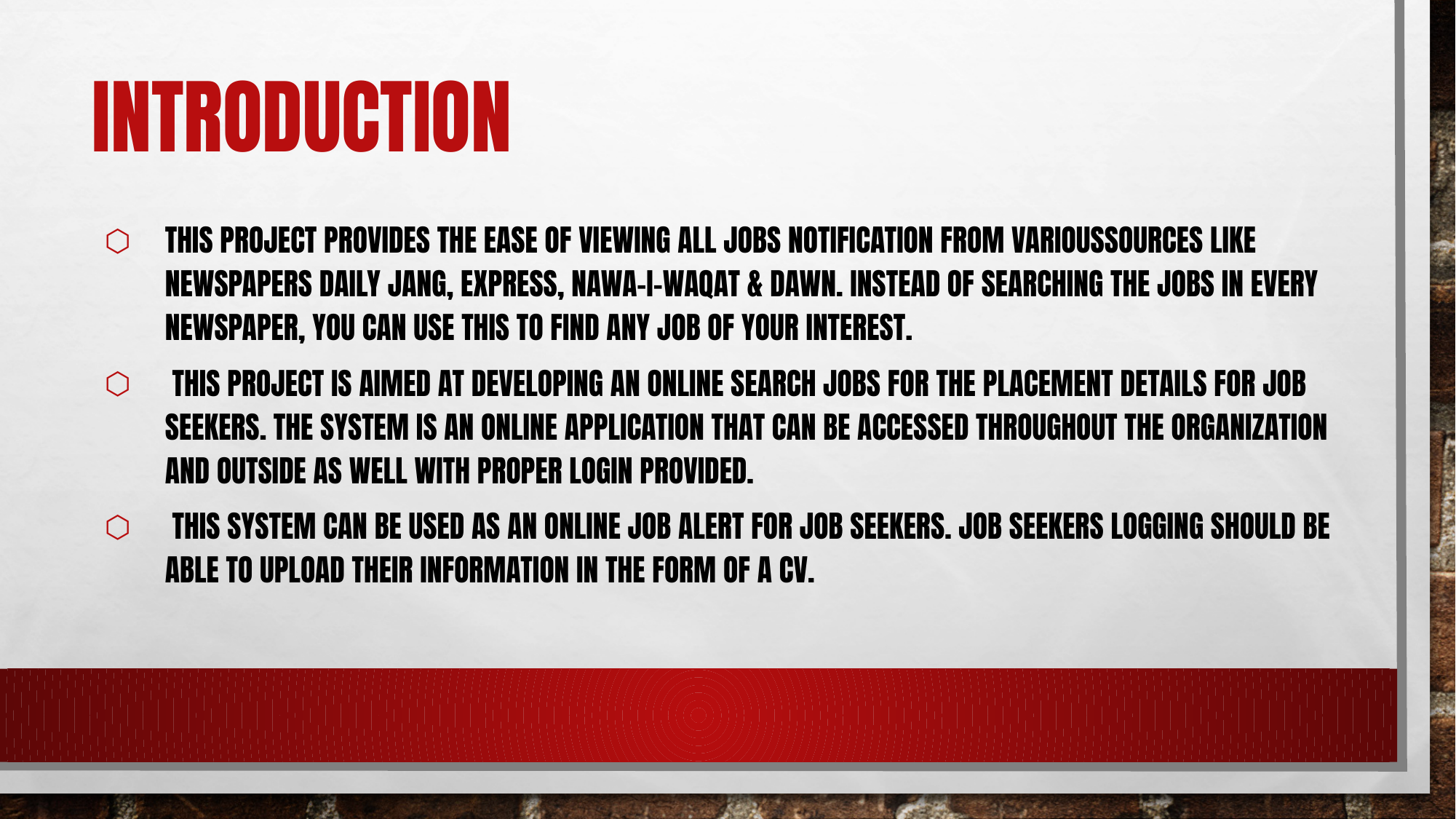

# INTRODUCTION
This PROJECT provides the ease of viewing all jobs notification from varioussources like newspapers Daily Jang, Express, Nawa-i-waqat & Dawn. Instead of searching the jobs in every newspaper, you can use this to find any job of your interest.
 This project is aimed at developing an online search jobs for the Placement Details for job seekers. The system is an online application that can be accessed throughout the organization and outside as well with proper login provided.
 This system can be used as an Online Job alert for job seekers. Job Seekers logging should be able to upload their information in the form of a CV.